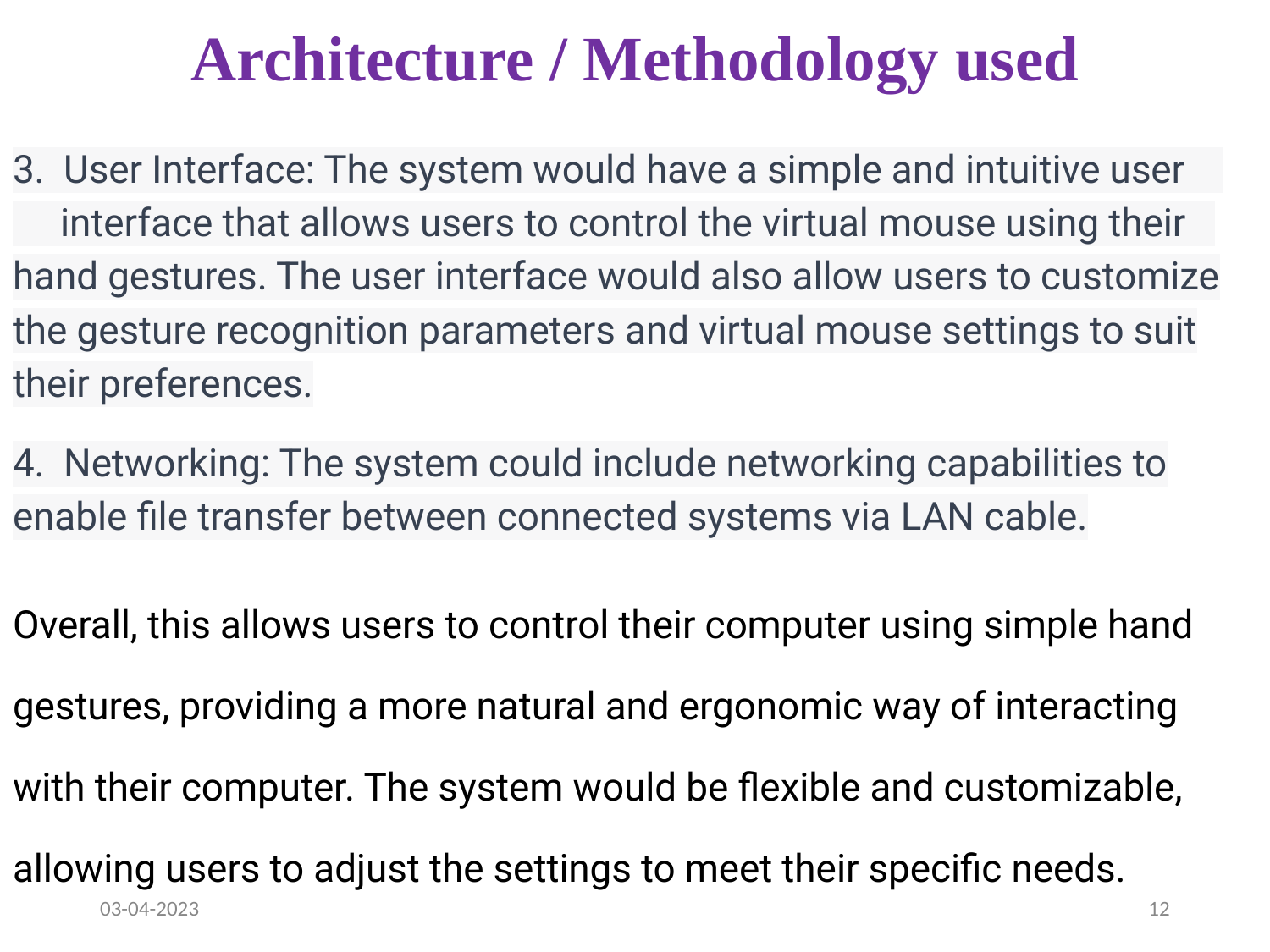

# Architecture / Methodology used
3.  User Interface: The system would have a simple and intuitive user          interface that allows users to control the virtual mouse using their    hand gestures. The user interface would also allow users to customize the gesture recognition parameters and virtual mouse settings to suit their preferences.
4.  Networking: The system could include networking capabilities to enable file transfer between connected systems via LAN cable.
Overall, this allows users to control their computer using simple hand gestures, providing a more natural and ergonomic way of interacting with their computer. The system would be flexible and customizable, allowing users to adjust the settings to meet their specific needs.
03-04-2023
12